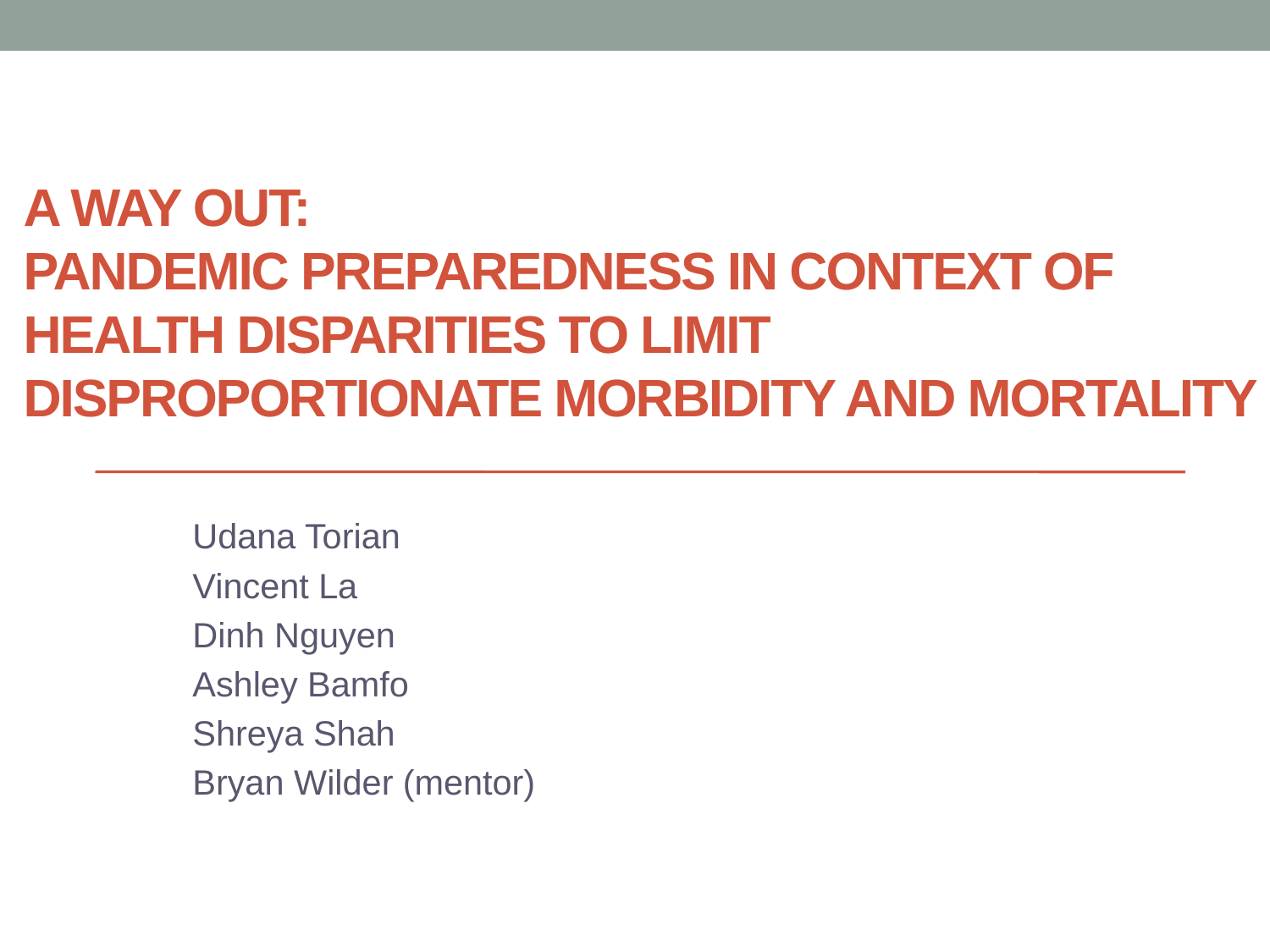

# A Way Out: Pandemic preparedness in context of health disparities to limit disproportionate morbidity and mortality
Udana Torian
Vincent La
Dinh Nguyen
Ashley Bamfo
Shreya Shah
Bryan Wilder (mentor)